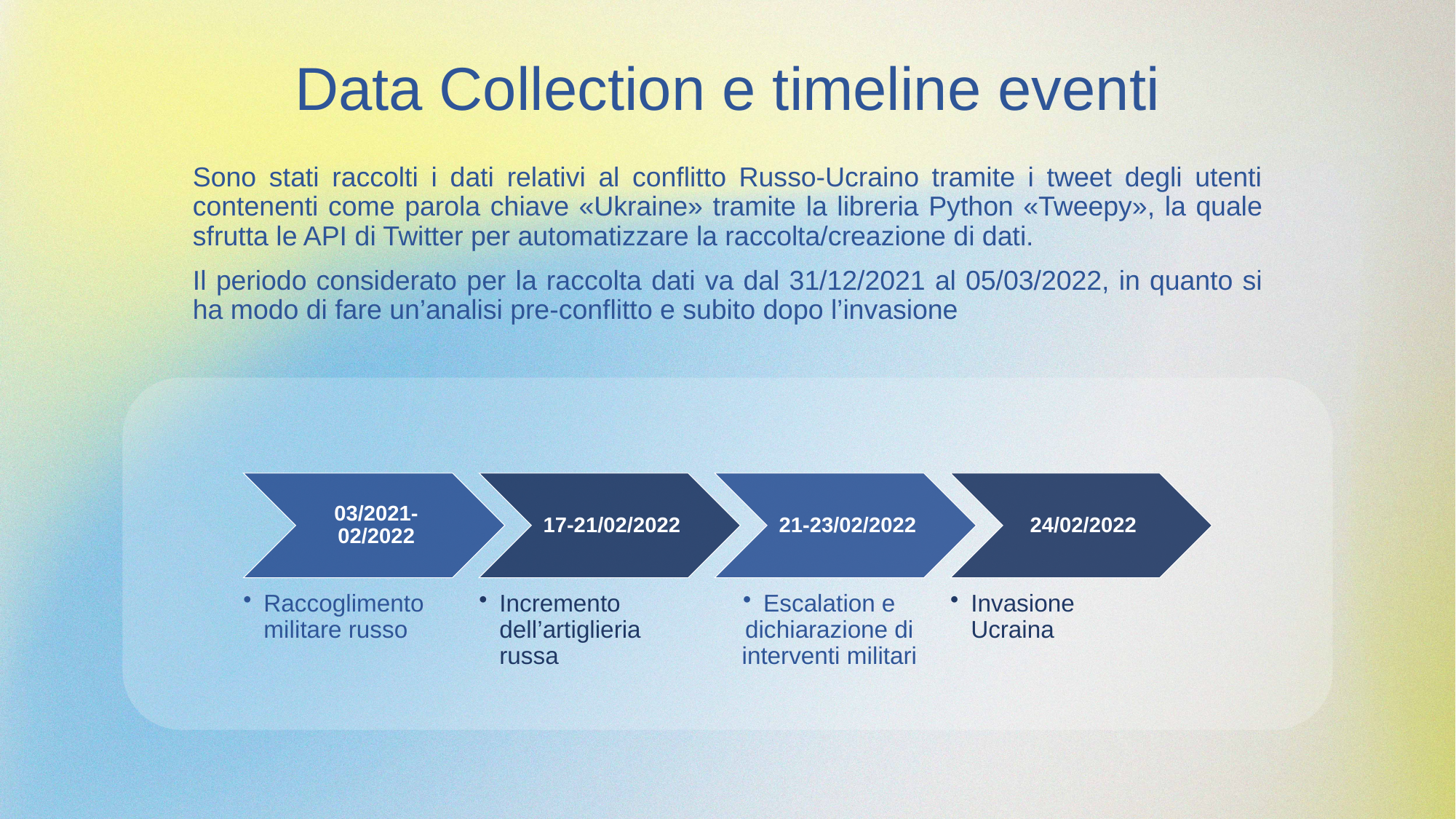

# Data Collection e timeline eventi
Sono stati raccolti i dati relativi al conflitto Russo-Ucraino tramite i tweet degli utenti contenenti come parola chiave «Ukraine» tramite la libreria Python «Tweepy», la quale sfrutta le API di Twitter per automatizzare la raccolta/creazione di dati.
Il periodo considerato per la raccolta dati va dal 31/12/2021 al 05/03/2022, in quanto si ha modo di fare un’analisi pre-conflitto e subito dopo l’invasione

03/2021-02/2022
Raccoglimento militare russo
17-21/02/2022
Incremento dell’artiglieria russa
21-23/02/2022
Escalation e dichiarazione di interventi militari
24/02/2022
Invasione Ucraina